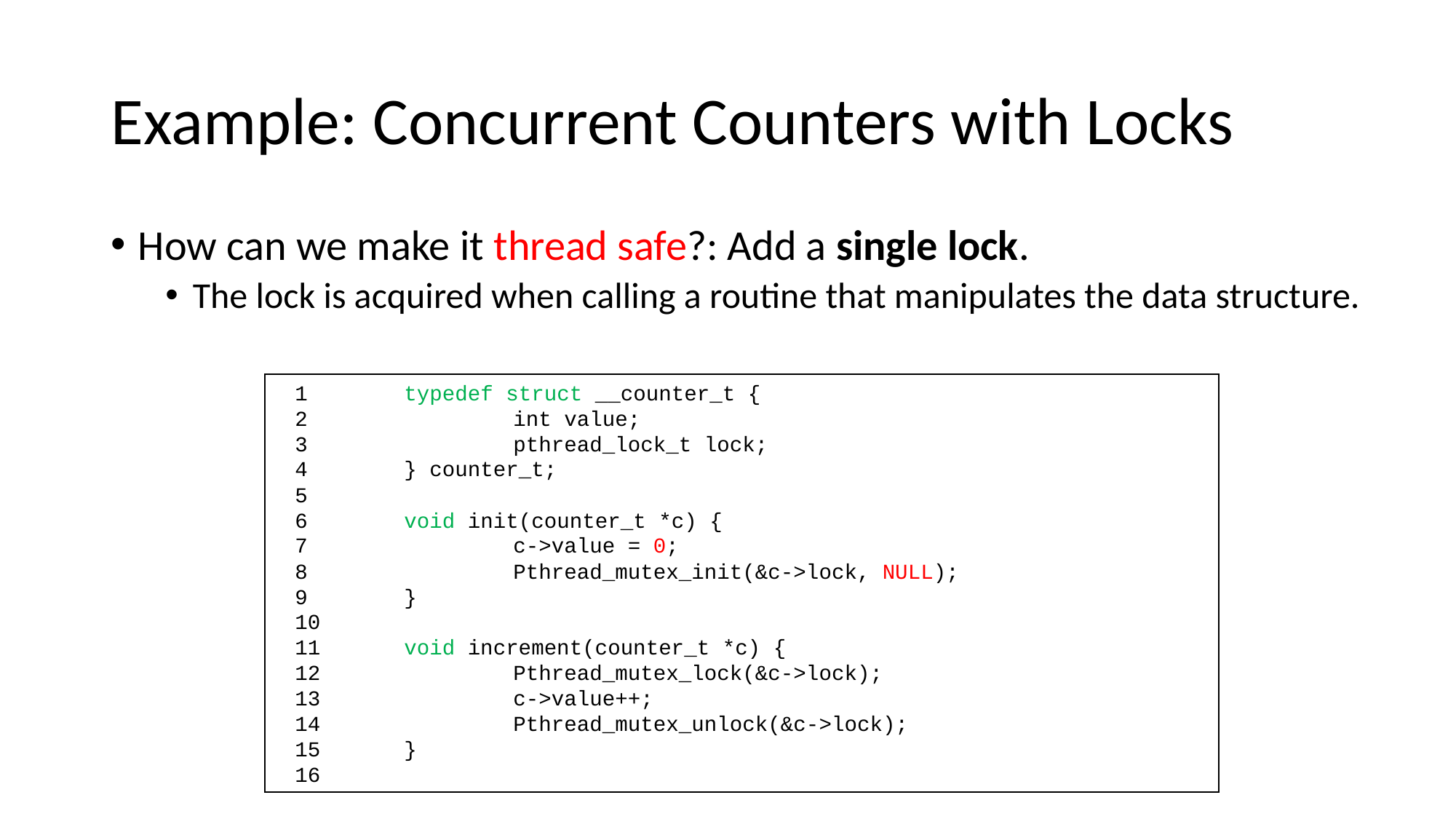

# Example: Concurrent Counters with Locks
How can we make it thread safe?: Add a single lock.
The lock is acquired when calling a routine that manipulates the data structure.
1 	typedef struct __counter_t {
2 		int value;
3 		pthread_lock_t lock;
4 	} counter_t;
5
6 	void init(counter_t *c) {
7 		c->value = 0;
8 		Pthread_mutex_init(&c->lock, NULL);
9 	}
10
11 	void increment(counter_t *c) {
12 		Pthread_mutex_lock(&c->lock);
13 		c->value++;
14 		Pthread_mutex_unlock(&c->lock);
15 	}
16